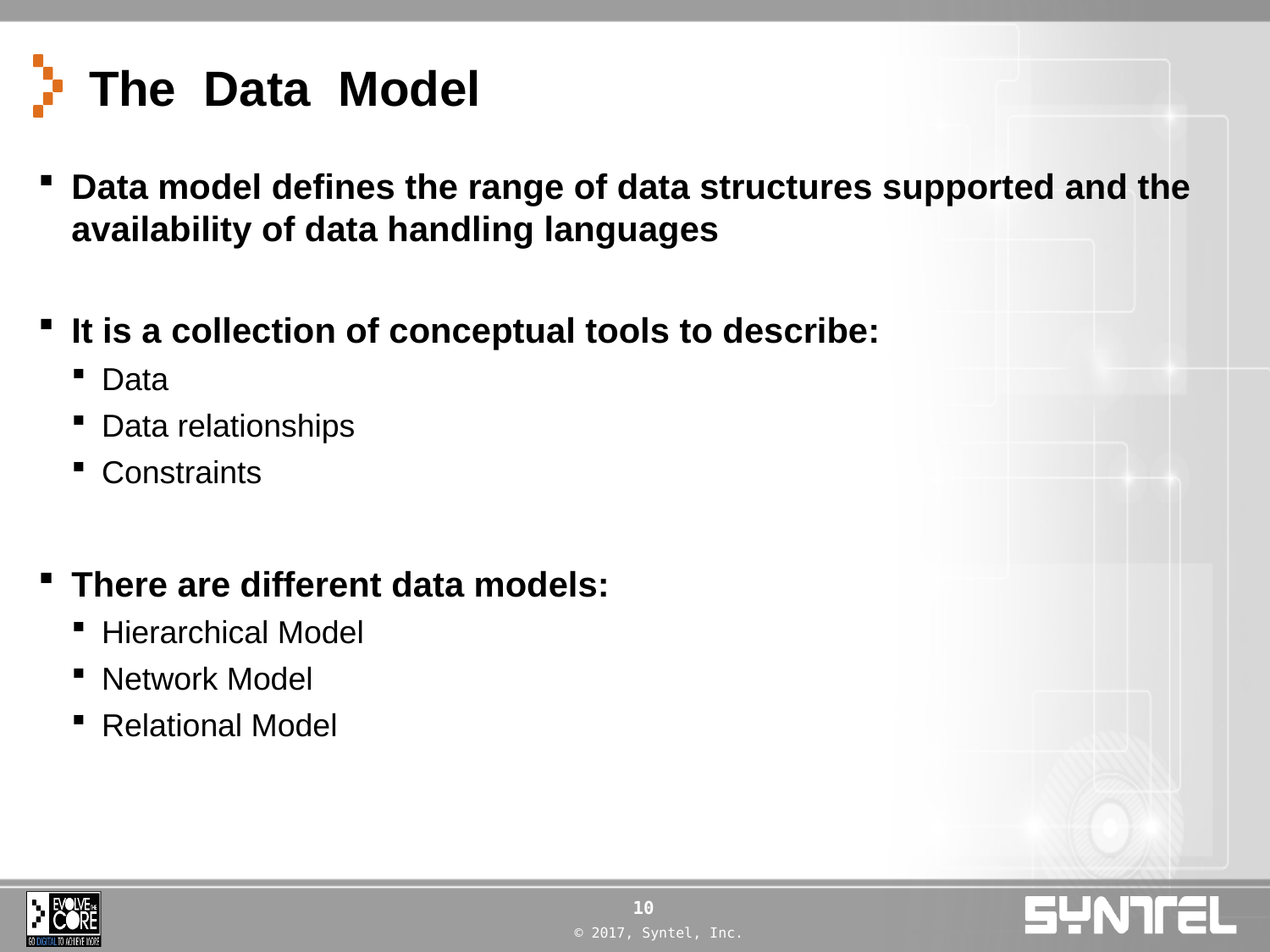

# The  Data  Model
Data model defines the range of data structures supported and the availability of data handling languages

It is a collection of conceptual tools to describe:
Data
Data relationships
Constraints

There are different data models:
Hierarchical Model
Network Model
Relational Model